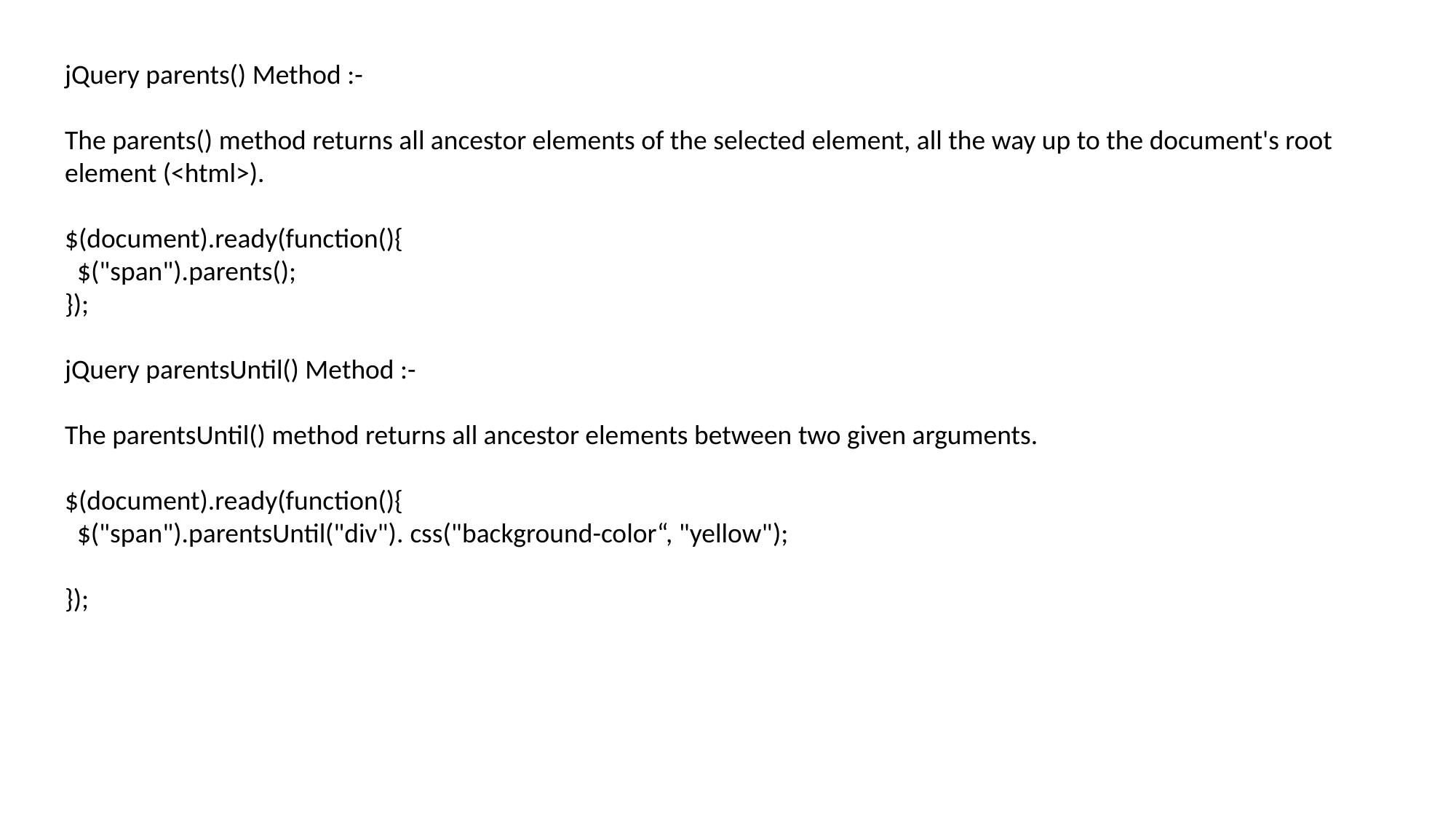

jQuery parents() Method :-

The parents() method returns all ancestor elements of the selected element, all the way up to the document's root element (<html>).

$(document).ready(function(){
  $("span").parents();
});

jQuery parentsUntil() Method :-

The parentsUntil() method returns all ancestor elements between two given arguments.

$(document).ready(function(){
  $("span").parentsUntil("div"). css("background-color“, "yellow");
});